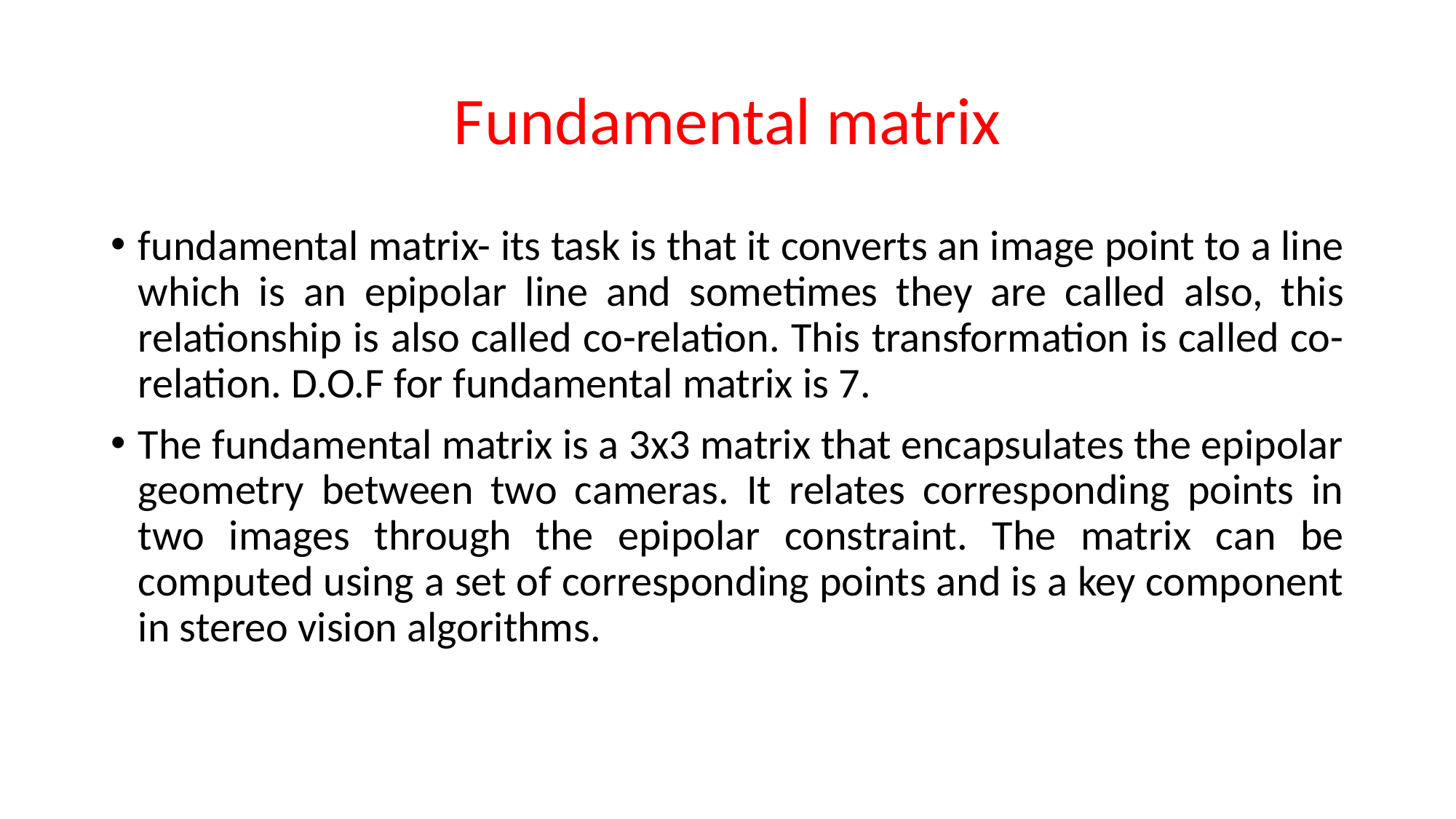

# Fundamental matrix
fundamental matrix- its task is that it converts an image point to a line which is an epipolar line and sometimes they are called also, this relationship is also called co-relation. This transformation is called co-relation. D.O.F for fundamental matrix is 7.
The fundamental matrix is a 3x3 matrix that encapsulates the epipolar geometry between two cameras. It relates corresponding points in two images through the epipolar constraint. The matrix can be computed using a set of corresponding points and is a key component in stereo vision algorithms.